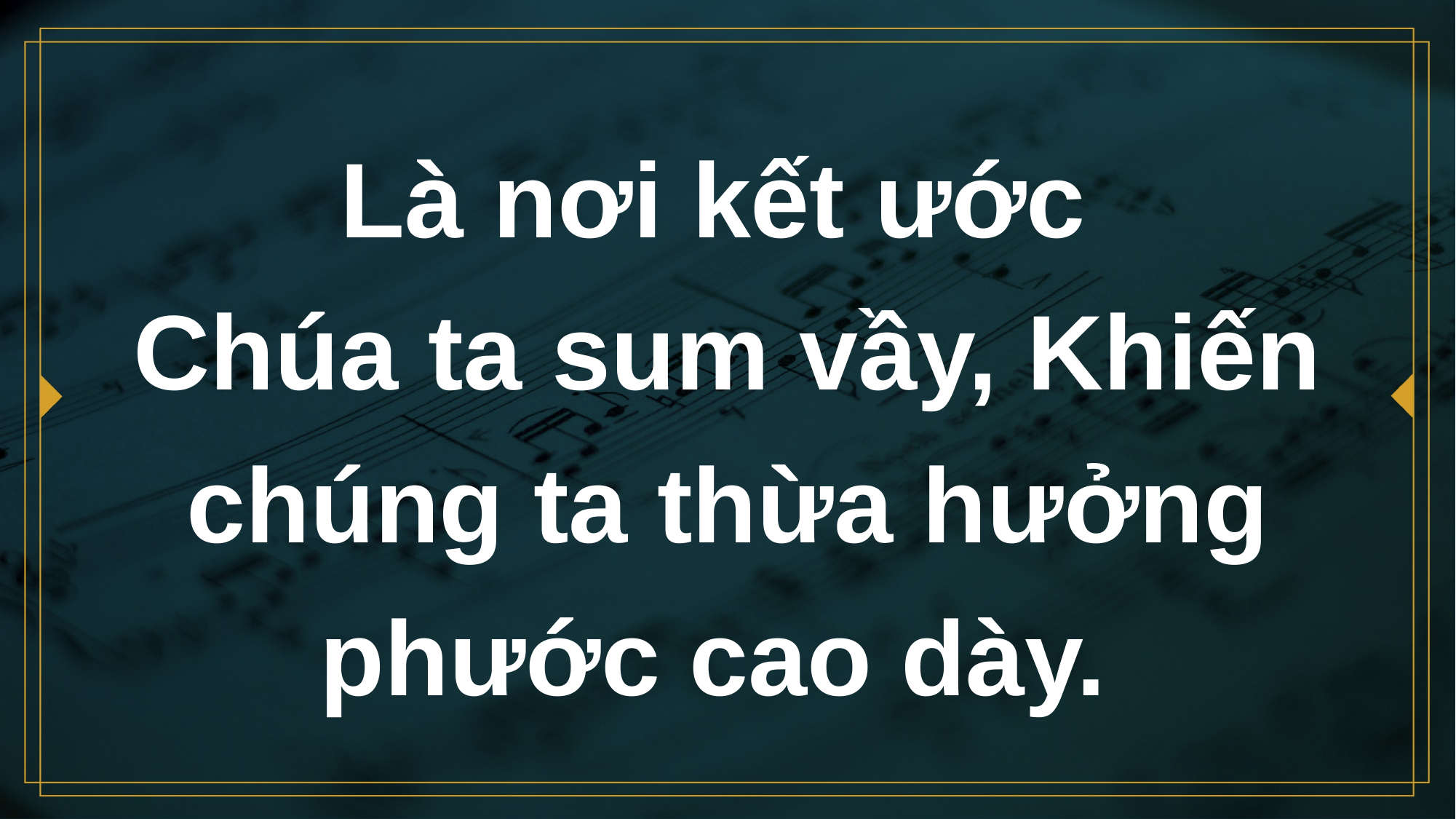

# Là nơi kết ước Chúa ta sum vầy, Khiến chúng ta thừa hưởng phước cao dày.